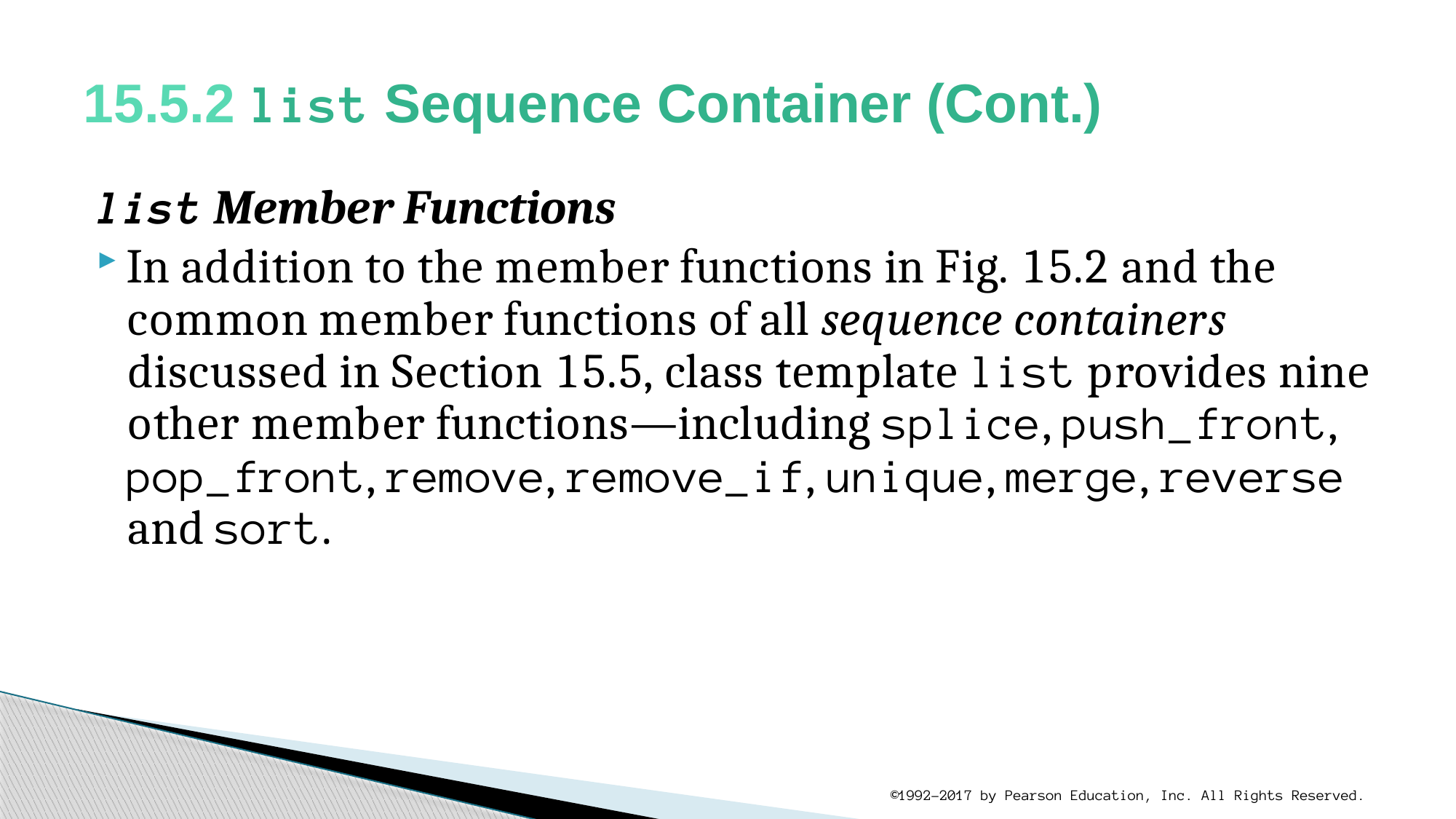

# 15.5.2 list Sequence Container (Cont.)
list Member Functions
In addition to the member functions in Fig. 15.2 and the common member functions of all sequence containers discussed in Section 15.5, class template list provides nine other member functions—including splice, push_front, pop_front, remove, remove_if, unique, merge, reverse and sort.
©1992-2017 by Pearson Education, Inc. All Rights Reserved.